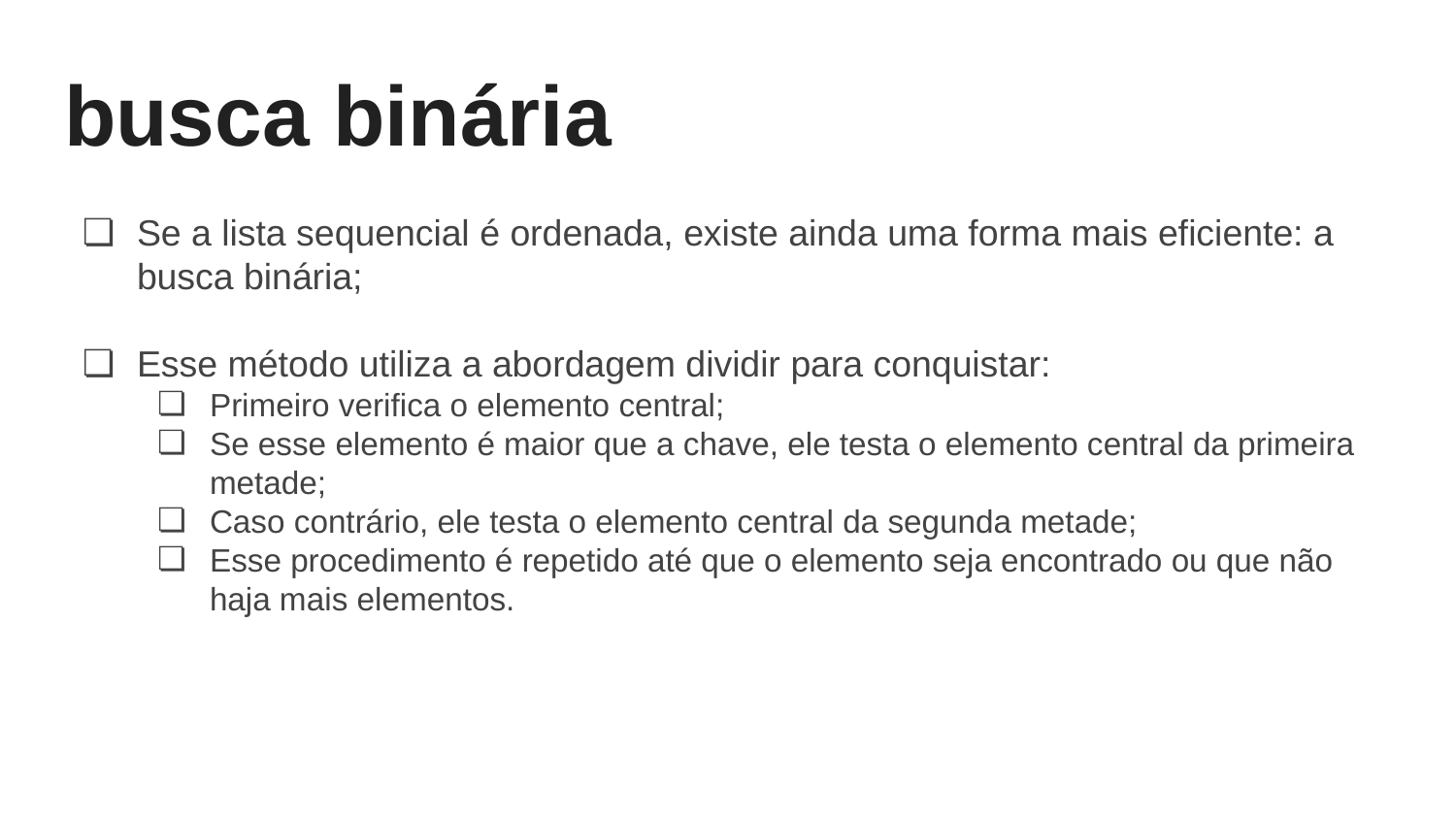

# busca binária
Se a lista sequencial é ordenada, existe ainda uma forma mais eficiente: a busca binária;

Esse método utiliza a abordagem dividir para conquistar:
Primeiro verifica o elemento central;
Se esse elemento é maior que a chave, ele testa o elemento central da primeira metade;
Caso contrário, ele testa o elemento central da segunda metade;
Esse procedimento é repetido até que o elemento seja encontrado ou que não haja mais elementos.